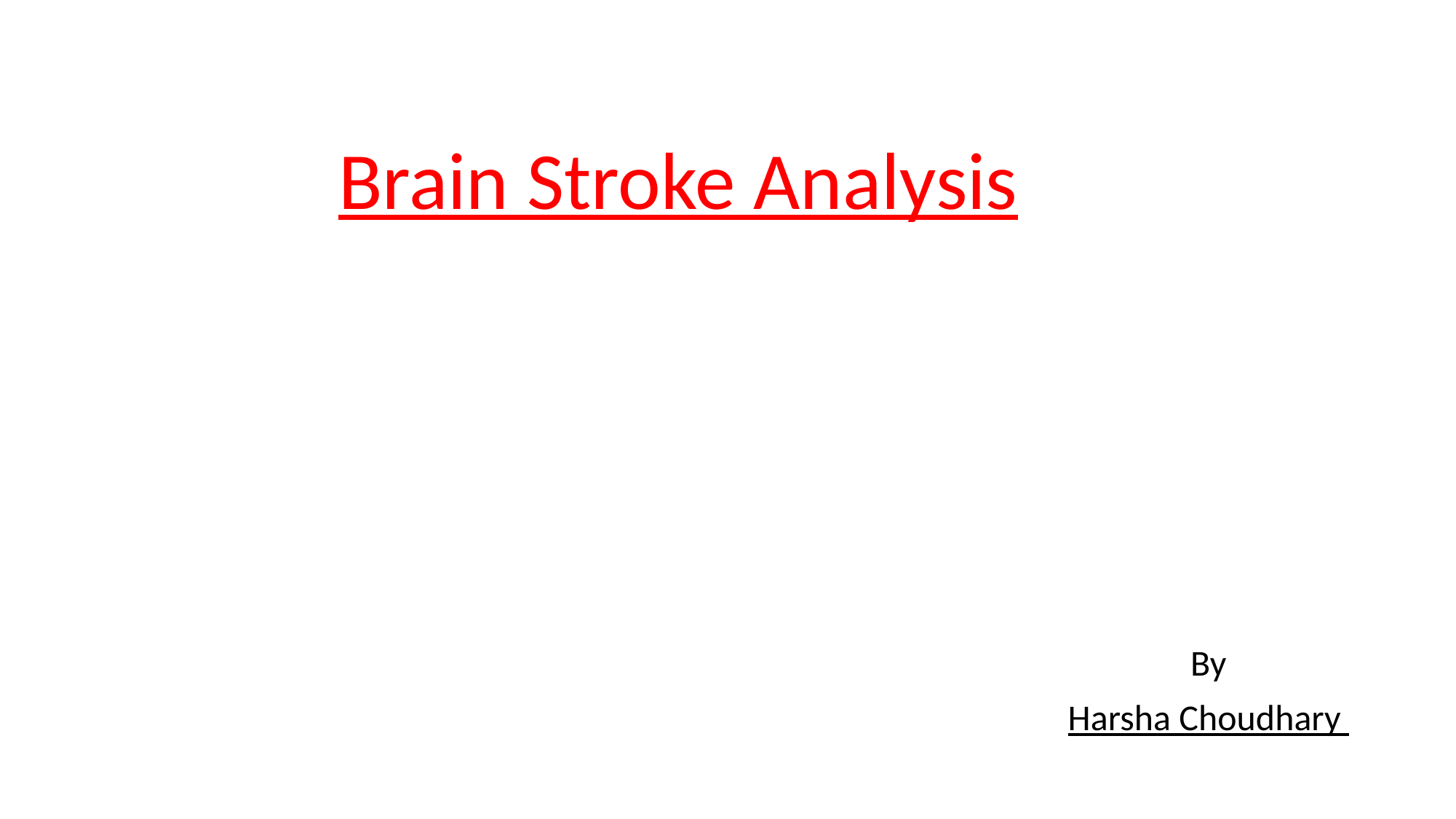

# Brain Stroke Analysis
By
Harsha Choudhary